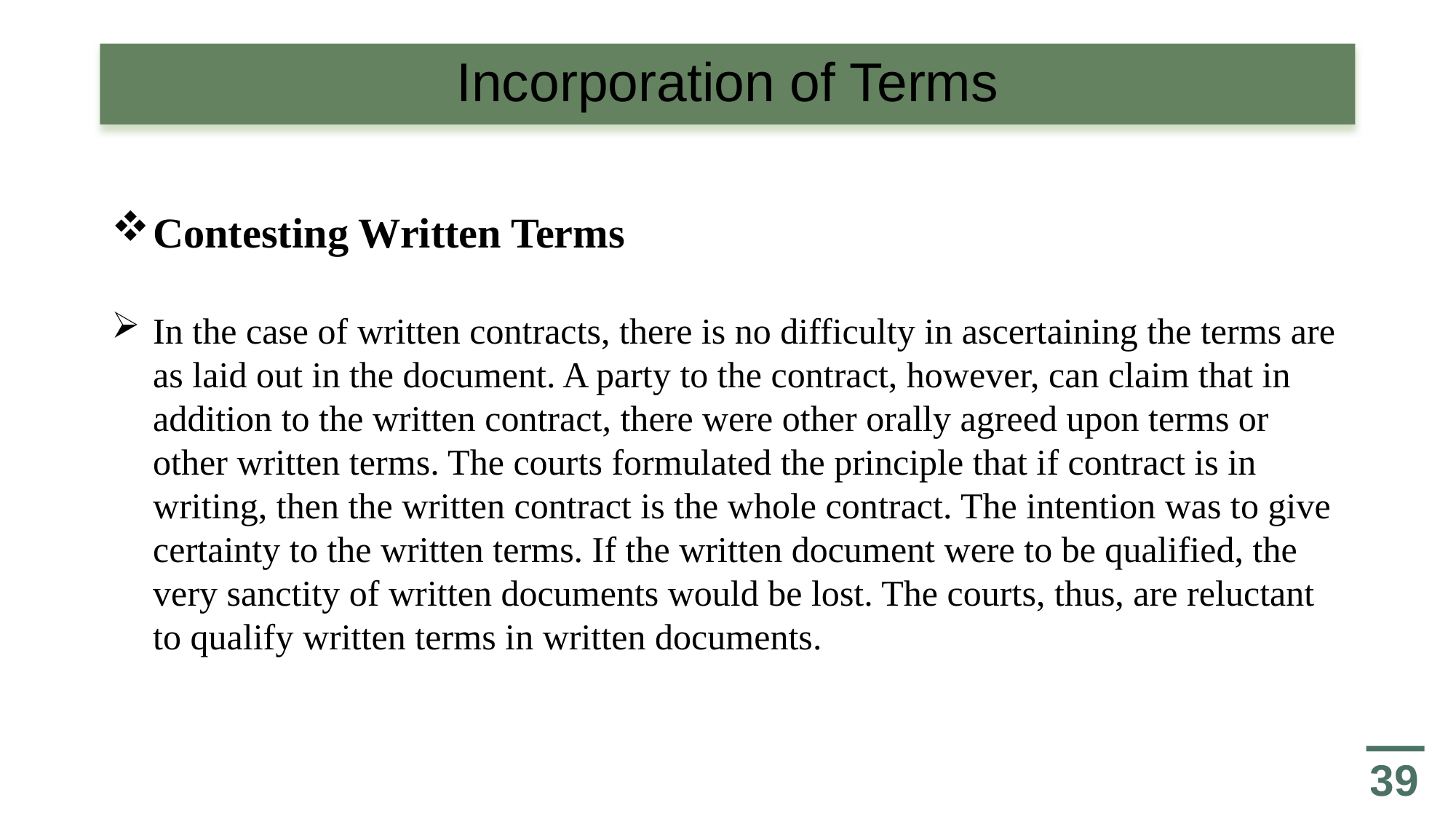

# Incorporation of Terms
Contesting Written Terms

In the case of written contracts, there is no difficulty in ascertaining the terms are as laid out in the document. A party to the contract, however, can claim that in addition to the written contract, there were other orally agreed upon terms or other written terms. The courts formulated the principle that if contract is in writing, then the written contract is the whole contract. The intention was to give certainty to the written terms. If the written document were to be qualified, the very sanctity of written documents would be lost. The courts, thus, are reluctant to qualify written terms in written documents.
39